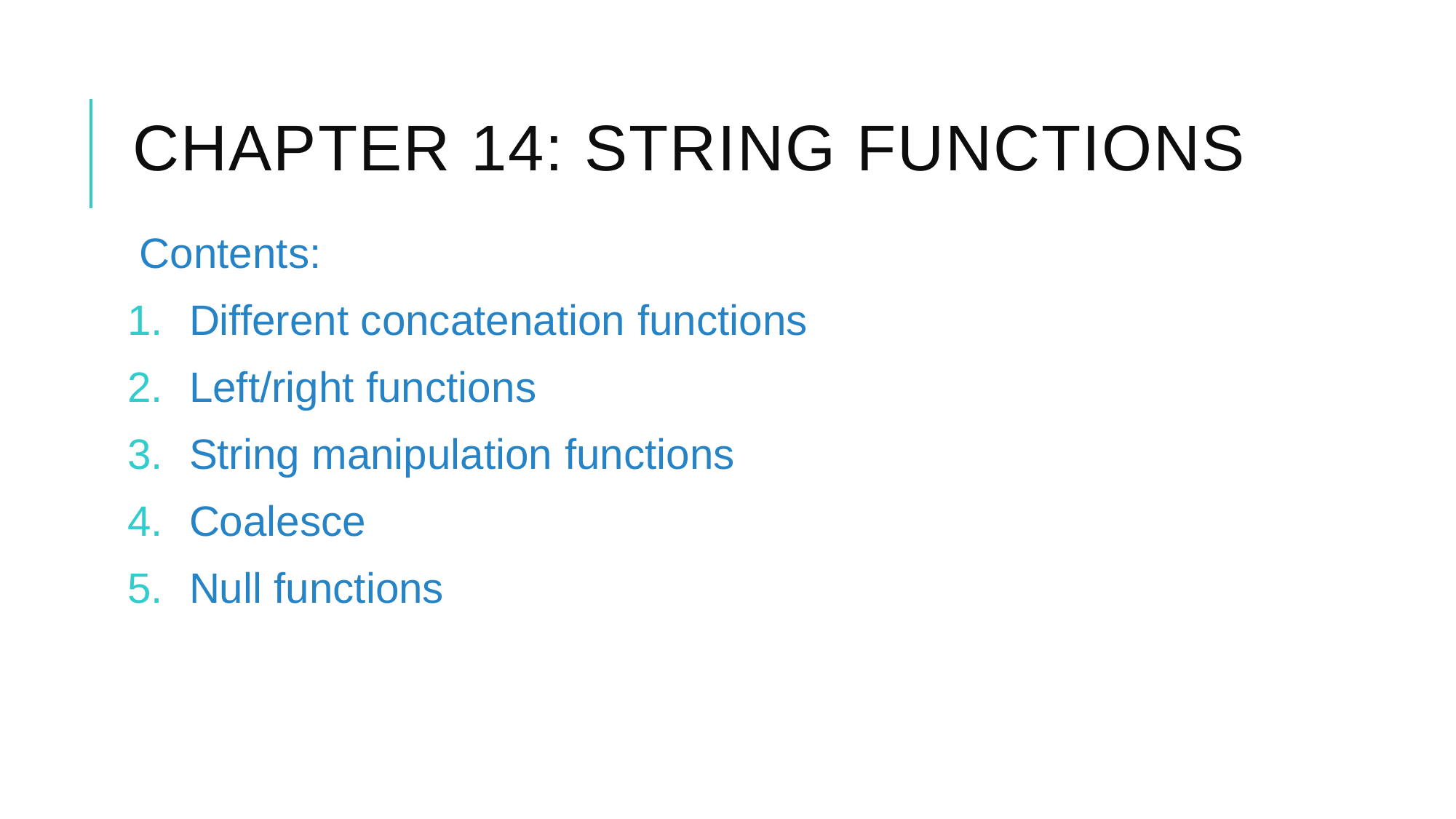

# Chapter 14: String functions
Contents:
Different concatenation functions
Left/right functions
String manipulation functions
Coalesce
Null functions